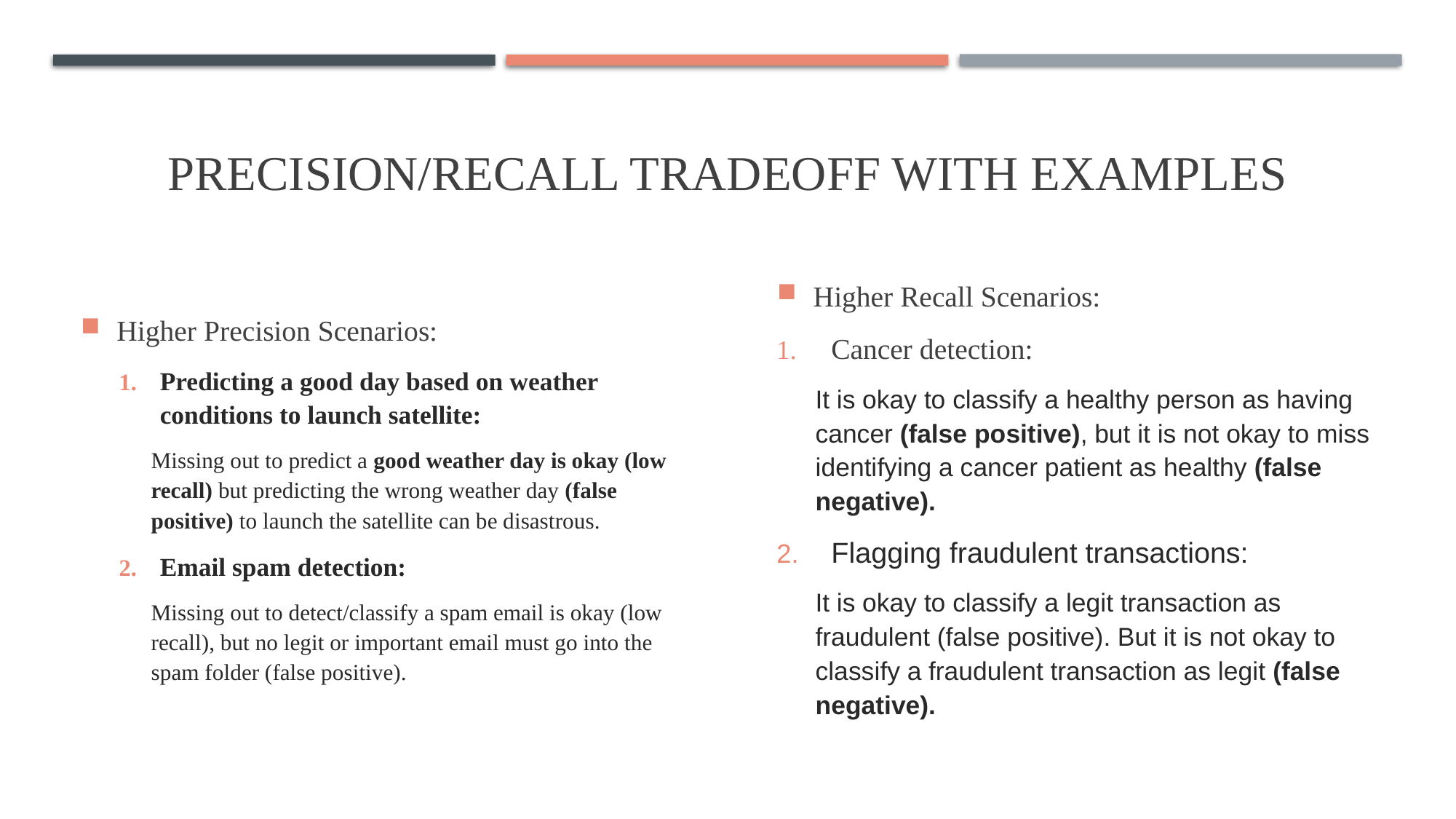

# Precision/Recall Tradeoff with examples
Higher Recall Scenarios:
Cancer detection:
It is okay to classify a healthy person as having cancer (false positive), but it is not okay to miss identifying a cancer patient as healthy (false negative).
Flagging fraudulent transactions:
It is okay to classify a legit transaction as fraudulent (false positive). But it is not okay to classify a fraudulent transaction as legit (false negative).

Higher Precision Scenarios:
Predicting a good day based on weather conditions to launch satellite:
Missing out to predict a good weather day is okay (low recall) but predicting the wrong weather day (false positive) to launch the satellite can be disastrous.
Email spam detection:
Missing out to detect/classify a spam email is okay (low recall), but no legit or important email must go into the spam folder (false positive).